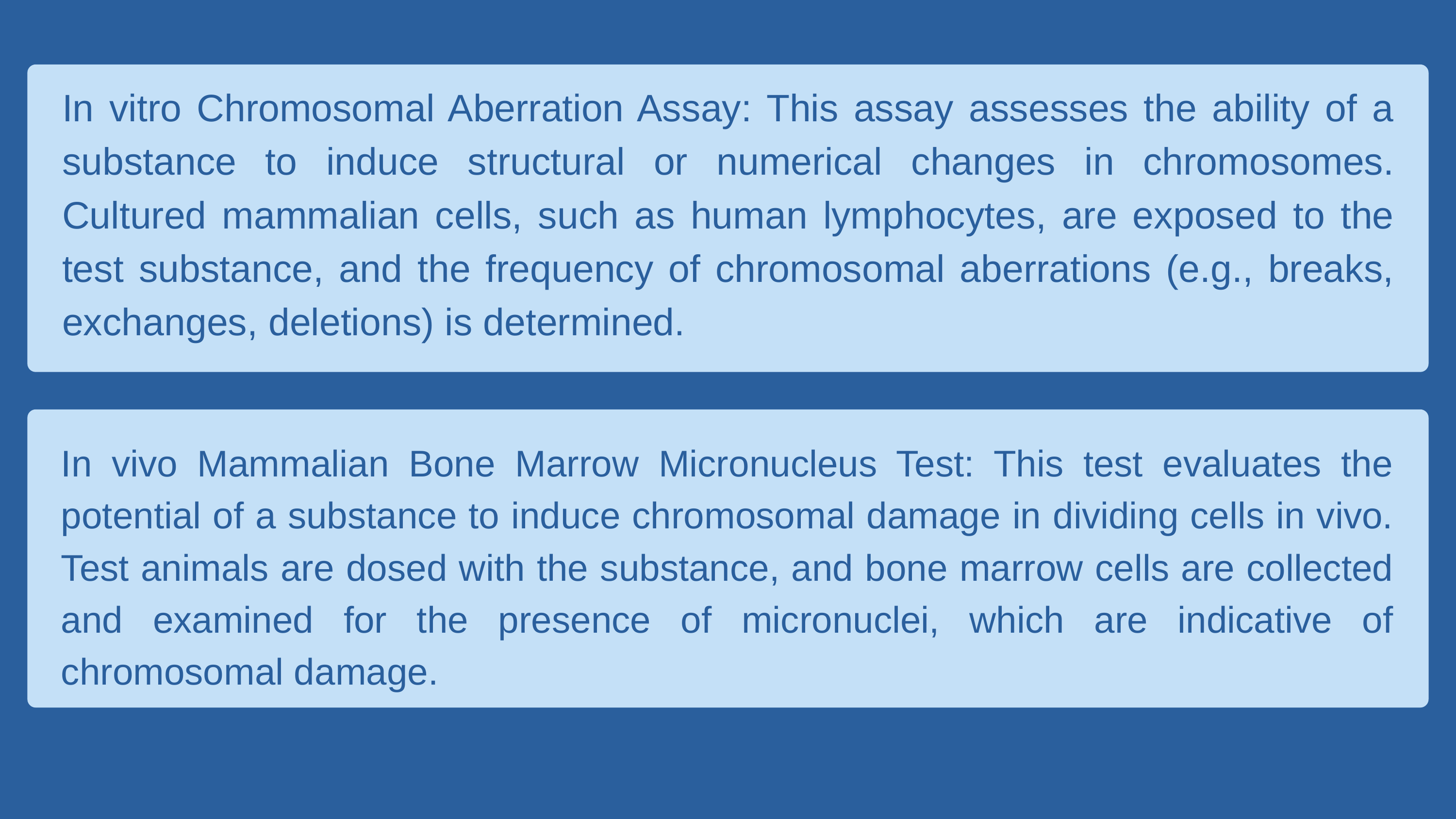

In vitro Chromosomal Aberration Assay: This assay assesses the ability of a substance to induce structural or numerical changes in chromosomes. Cultured mammalian cells, such as human lymphocytes, are exposed to the test substance, and the frequency of chromosomal aberrations (e.g., breaks, exchanges, deletions) is determined.

In vivo Mammalian Bone Marrow Micronucleus Test: This test evaluates the potential of a substance to induce chromosomal damage in dividing cells in vivo. Test animals are dosed with the substance, and bone marrow cells are collected and examined for the presence of micronuclei, which are indicative of chromosomal damage.